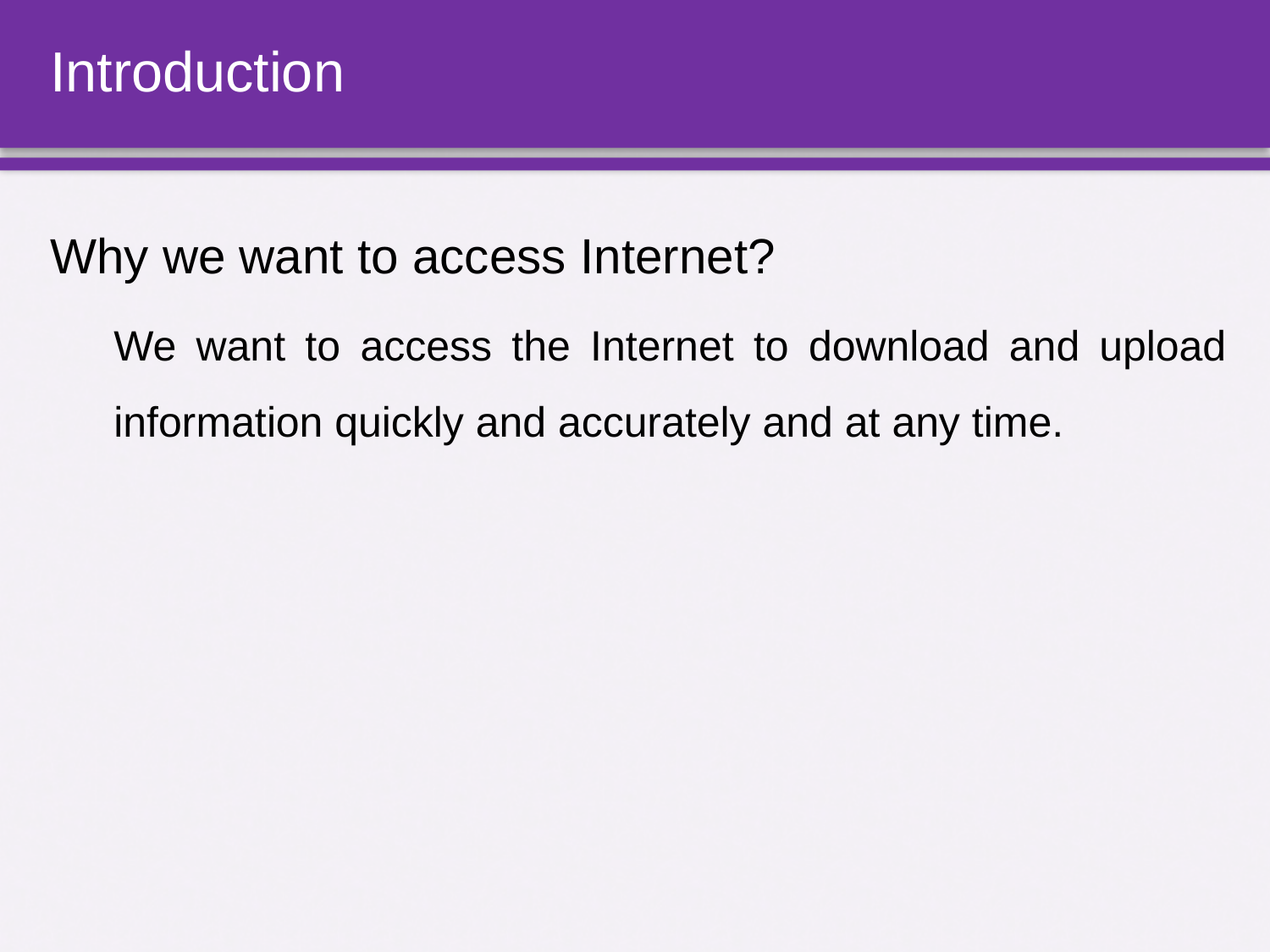

# Introduction
Why we want to access Internet?
We want to access the Internet to download and upload information quickly and accurately and at any time.